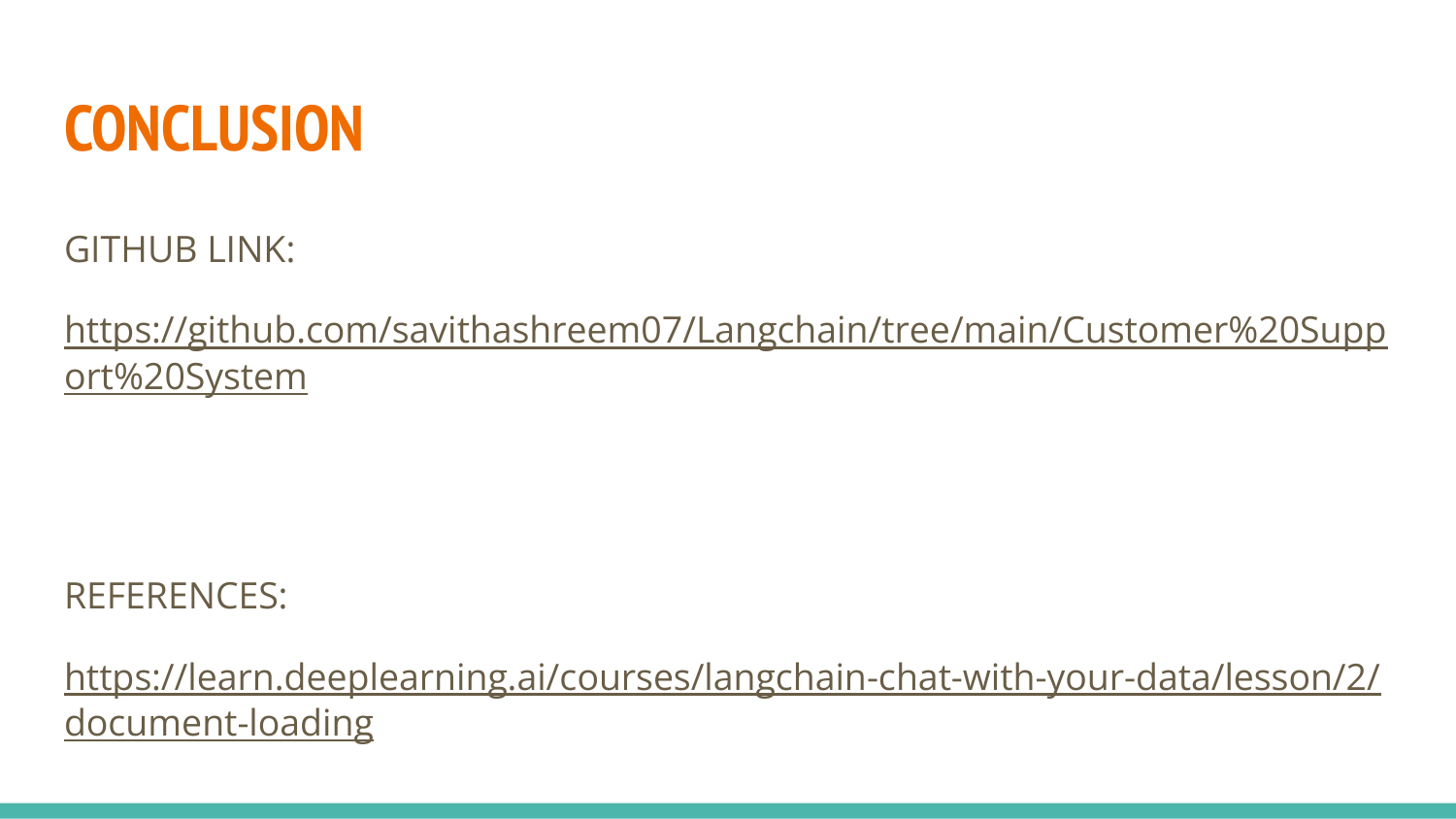

# CONCLUSION
GITHUB LINK:
https://github.com/savithashreem07/Langchain/tree/main/Customer%20Support%20System

REFERENCES:
https://learn.deeplearning.ai/courses/langchain-chat-with-your-data/lesson/2/document-loading